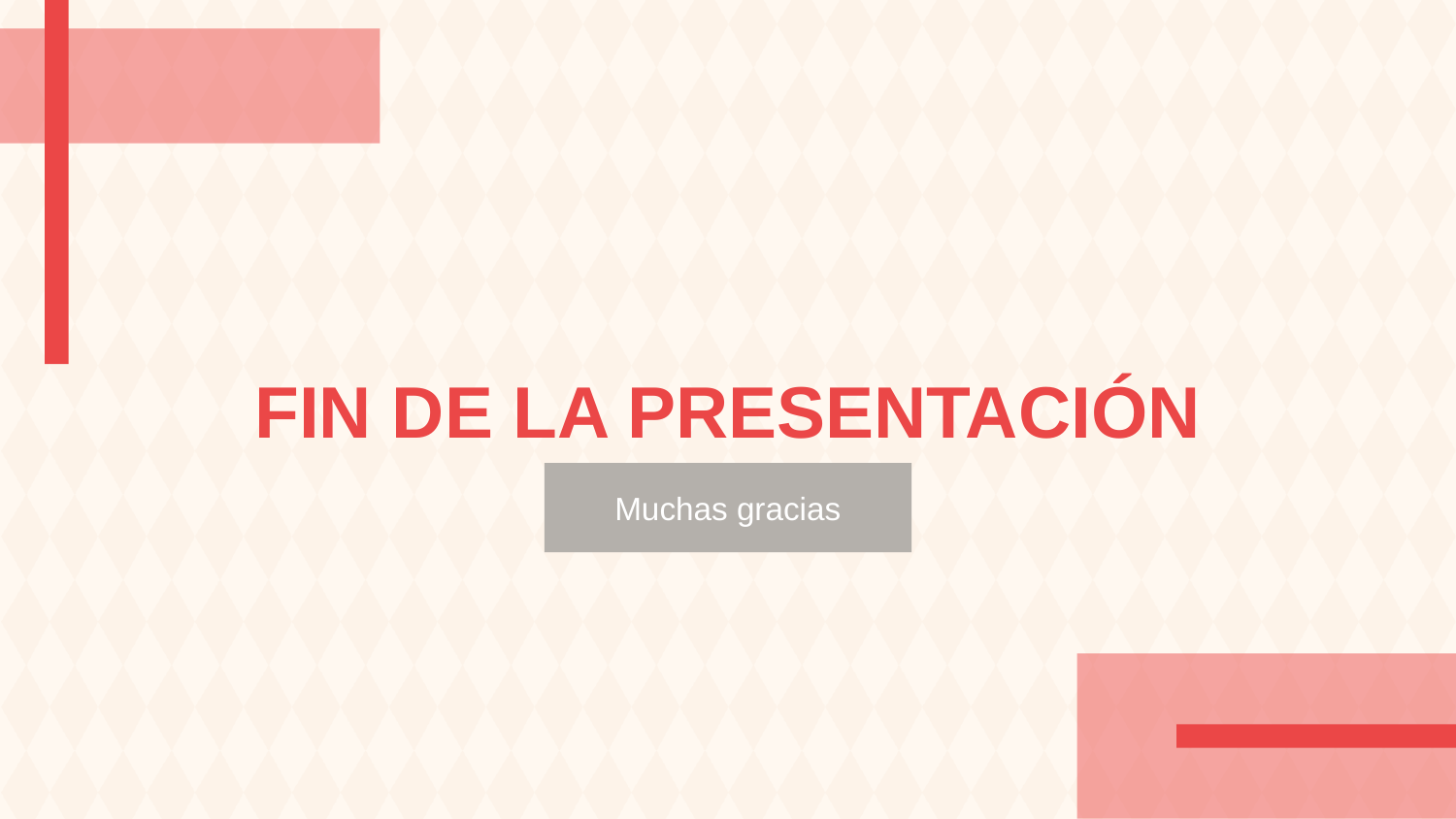

# FIN DE LA PRESENTACIÓN
Muchas gracias